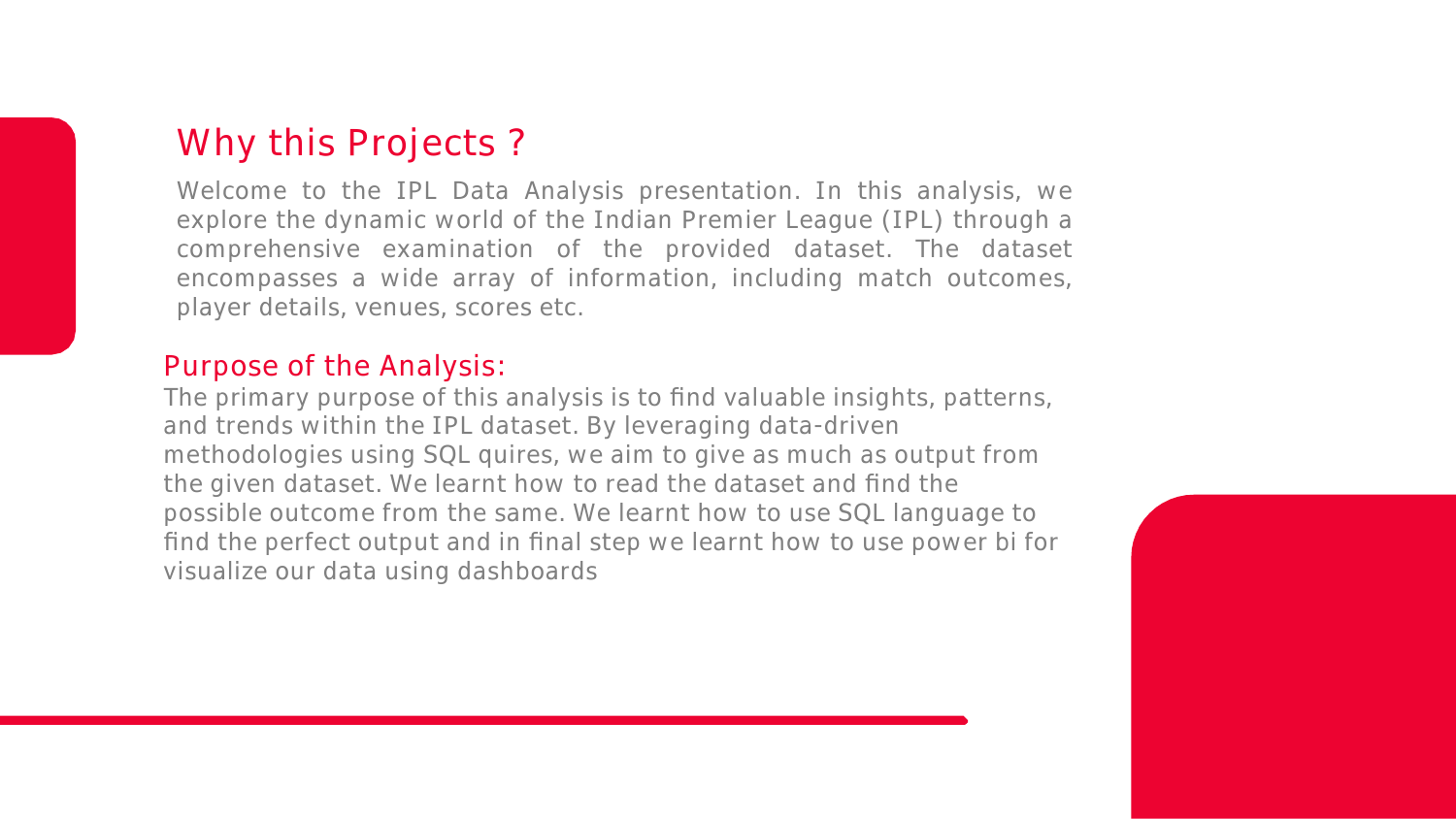

# Why this Projects ?
Welcome to the IPL Data Analysis presentation. In this analysis, we explore the dynamic world of the Indian Premier League (IPL) through a comprehensive examination of the provided dataset. The dataset encompasses a wide array of information, including match outcomes, player details, venues, scores etc.
Purpose of the Analysis:
The primary purpose of this analysis is to find valuable insights, patterns, and trends within the IPL dataset. By leveraging data-driven methodologies using SQL quires, we aim to give as much as output from the given dataset. We learnt how to read the dataset and find the possible outcome from the same. We learnt how to use SQL language to find the perfect output and in final step we learnt how to use power bi for visualize our data using dashboards